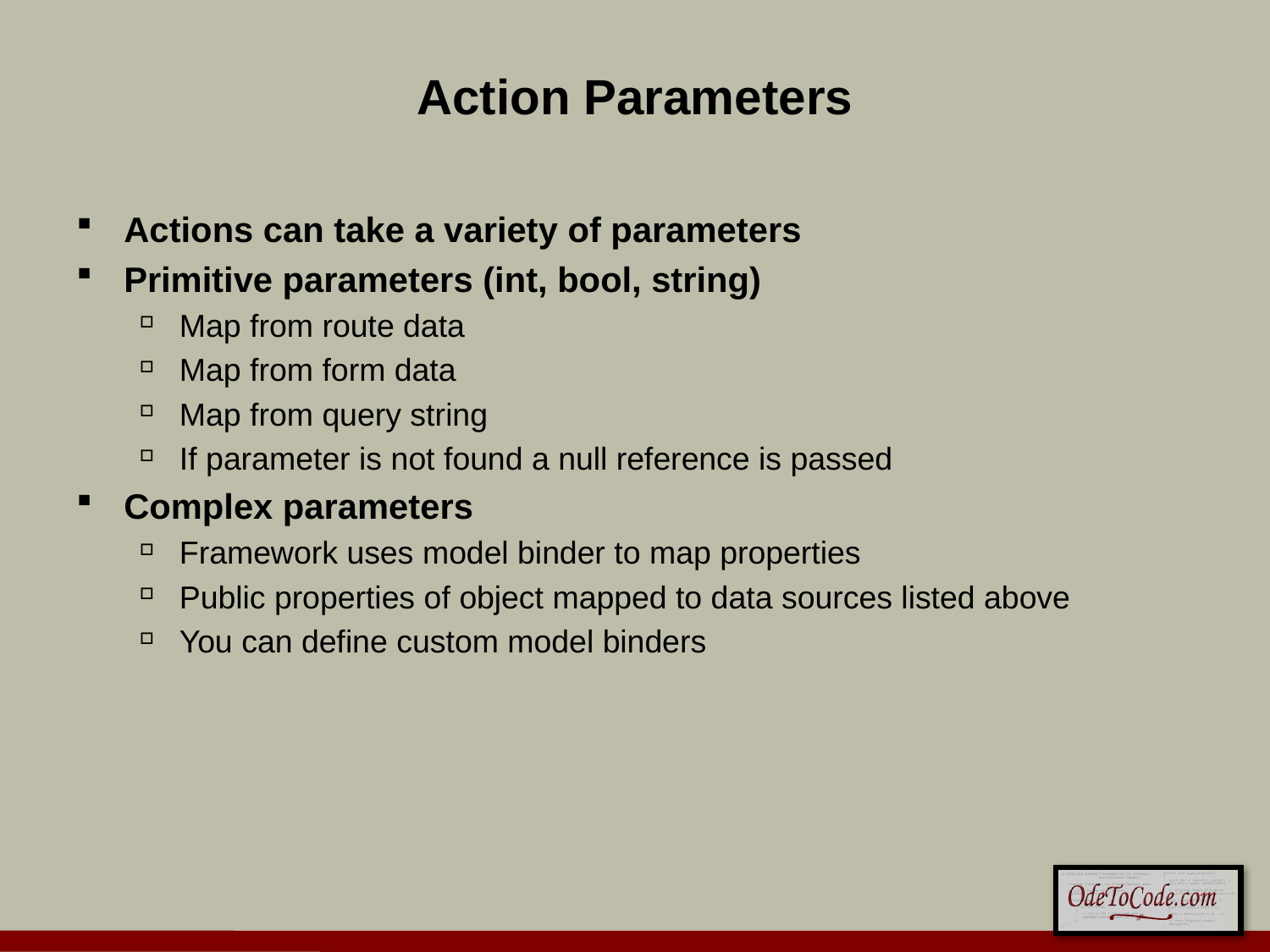

# Action Parameters
Actions can take a variety of parameters
Primitive parameters (int, bool, string)
Map from route data
Map from form data
Map from query string
If parameter is not found a null reference is passed
Complex parameters
Framework uses model binder to map properties
Public properties of object mapped to data sources listed above
You can define custom model binders